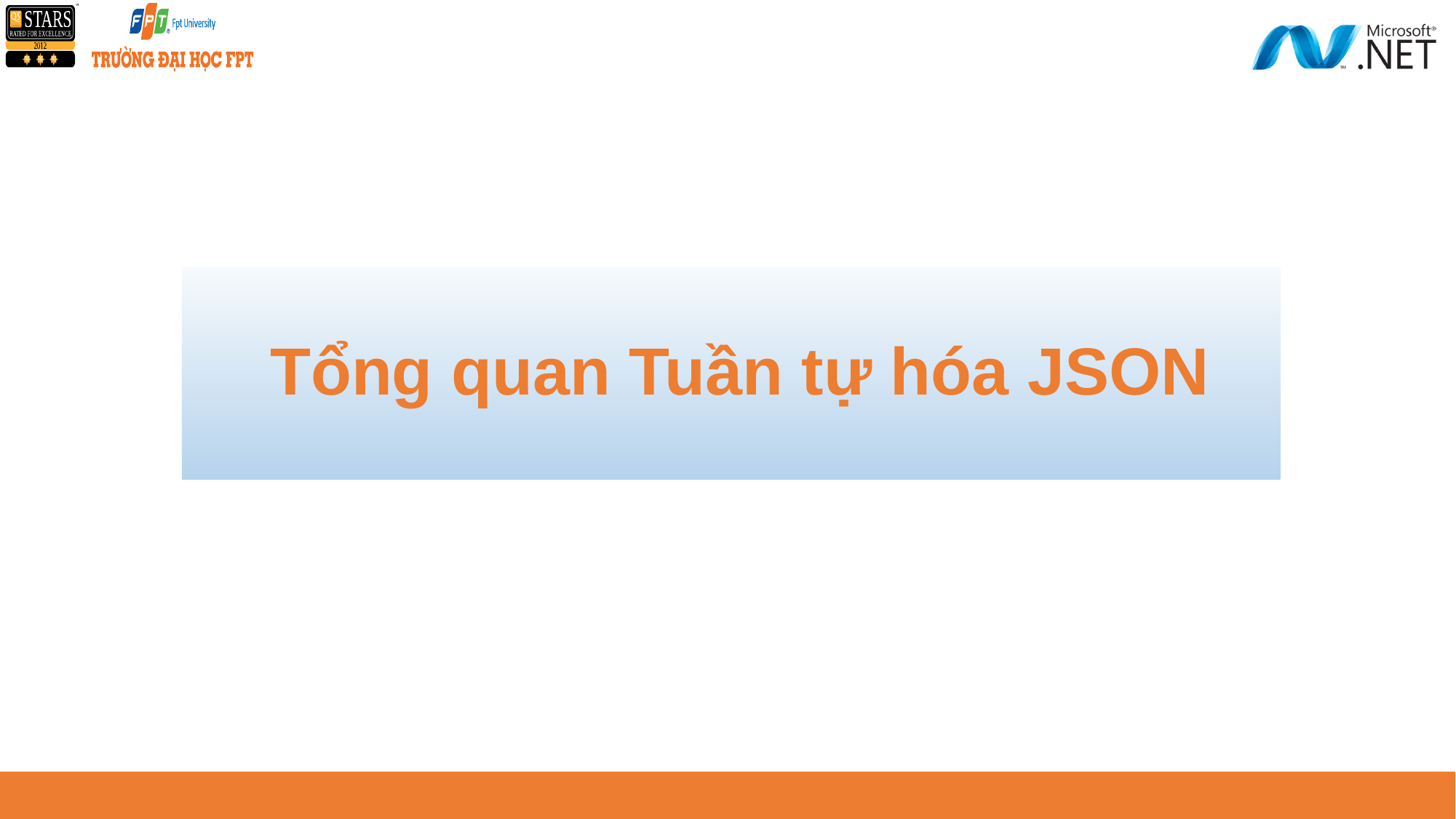

# Tổng quan Tuần tự hóa JSON